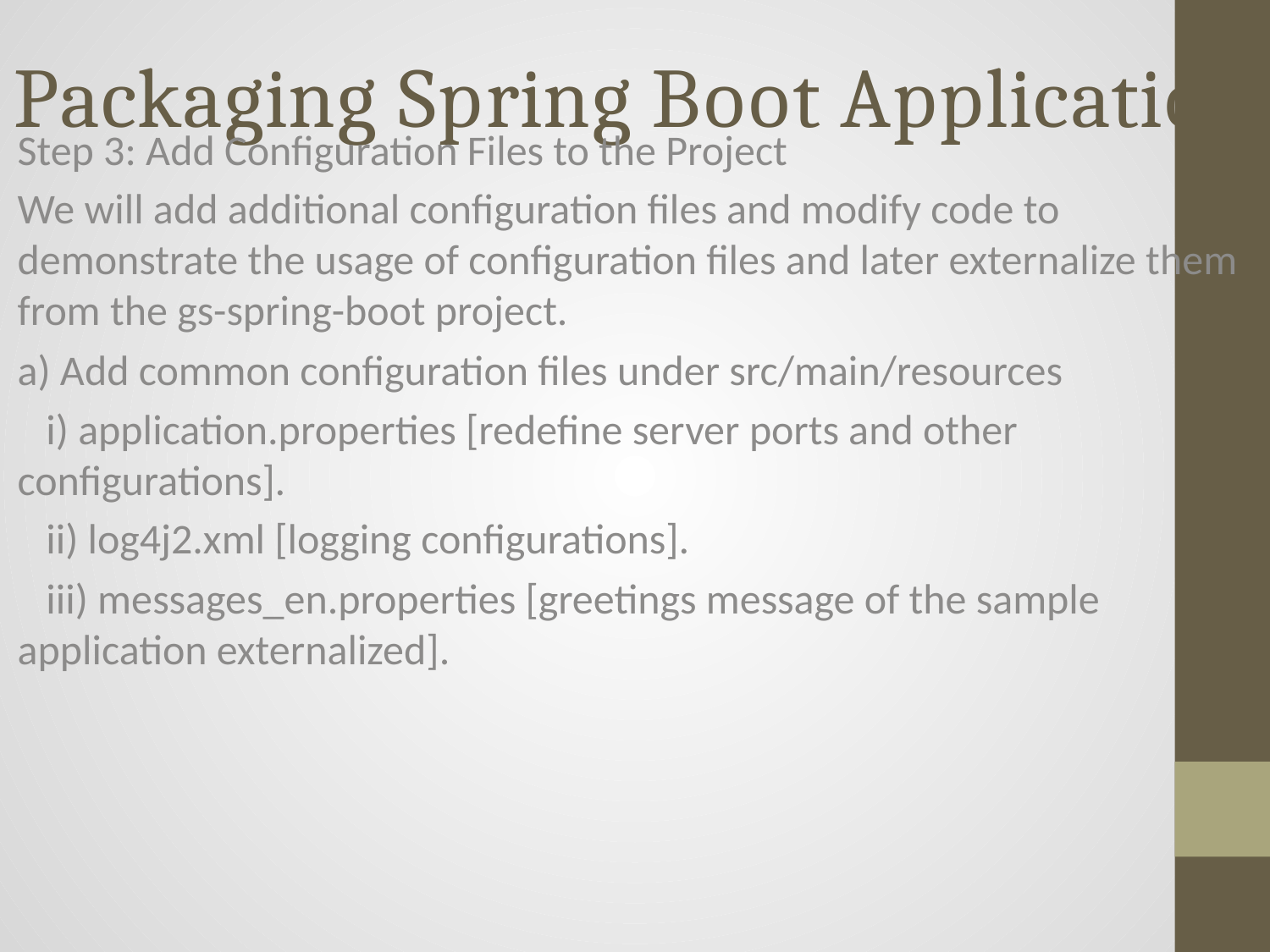

# Packaging Spring Boot Application
Step 3: Add Configuration Files to the Project
We will add additional configuration files and modify code to demonstrate the usage of configuration files and later externalize them from the gs-spring-boot project.
a) Add common configuration files under src/main/resources
   i) application.properties [redefine server ports and other configurations].
   ii) log4j2.xml [logging configurations].
   iii) messages_en.properties [greetings message of the sample application externalized].